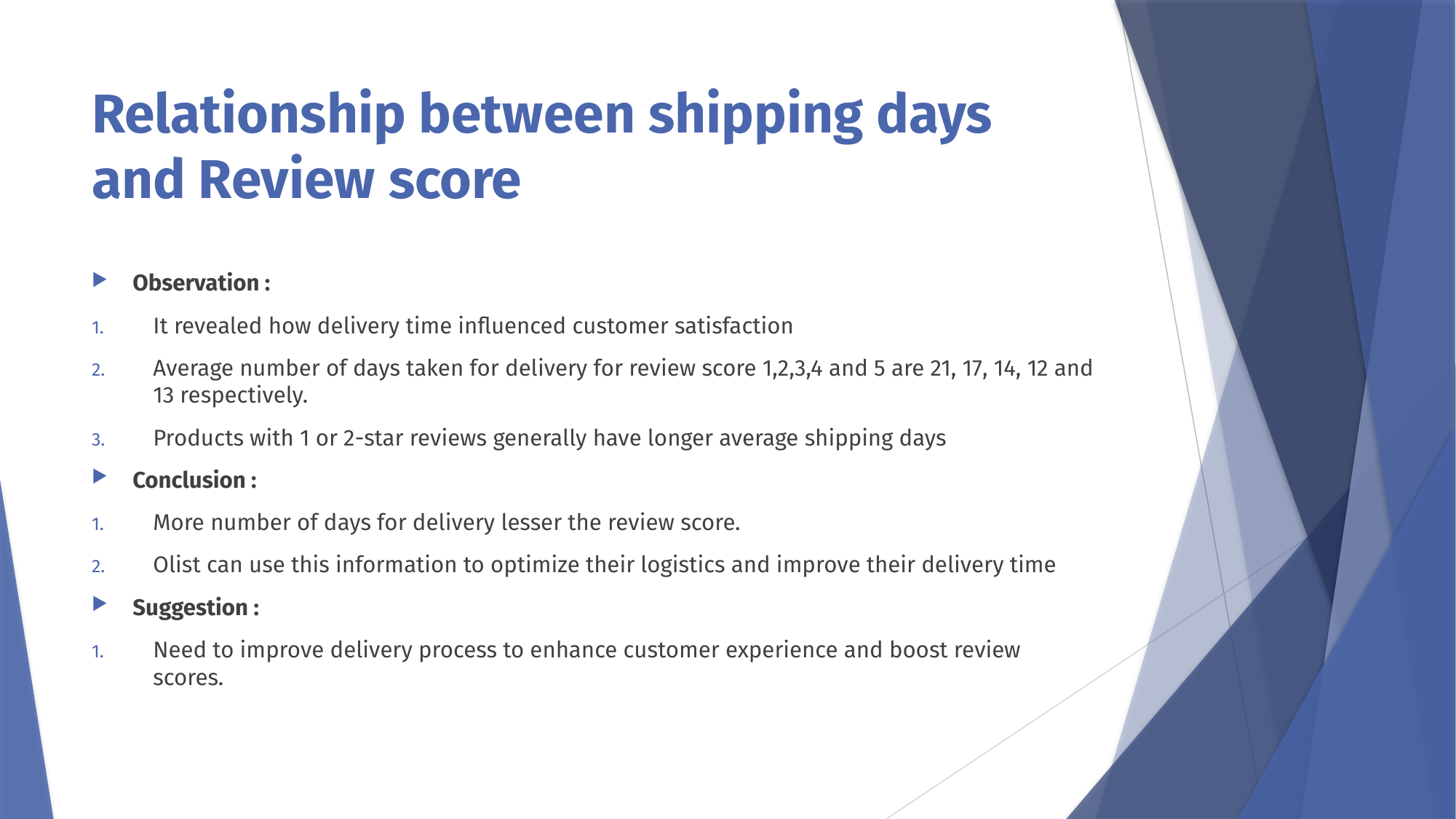

# Relationship between shipping days and Review score
Observation :
It revealed how delivery time influenced customer satisfaction
Average number of days taken for delivery for review score 1,2,3,4 and 5 are 21, 17, 14, 12 and 13 respectively.
Products with 1 or 2-star reviews generally have longer average shipping days
Conclusion :
More number of days for delivery lesser the review score.
Olist can use this information to optimize their logistics and improve their delivery time
Suggestion :
Need to improve delivery process to enhance customer experience and boost review scores.